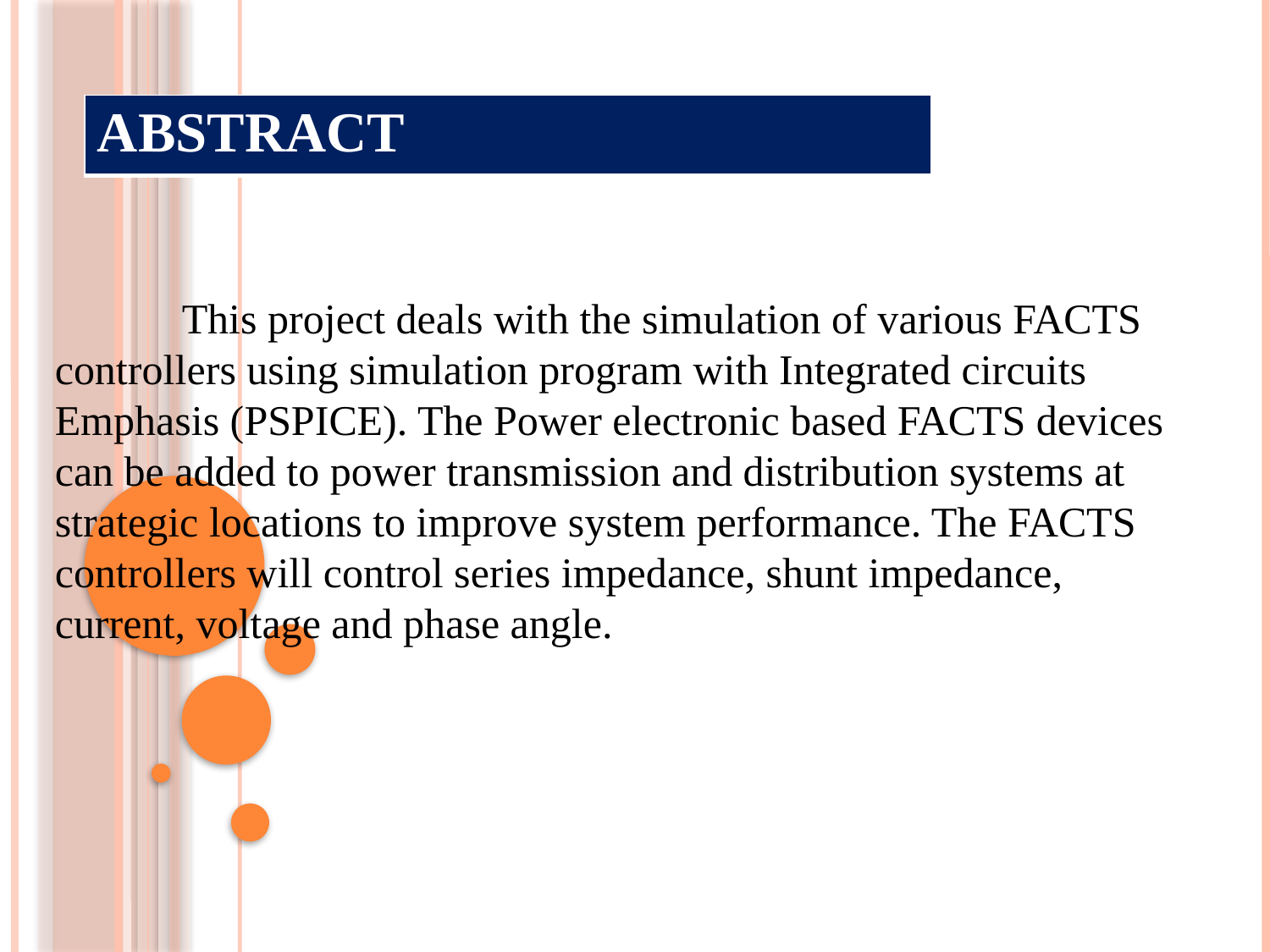

| ABSTRACT |
| --- |
	This project deals with the simulation of various FACTS controllers using simulation program with Integrated circuits Emphasis (PSPICE). The Power electronic based FACTS devices can be added to power transmission and distribution systems at strategic locations to improve system performance. The FACTS controllers will control series impedance, shunt impedance, current, voltage and phase angle.